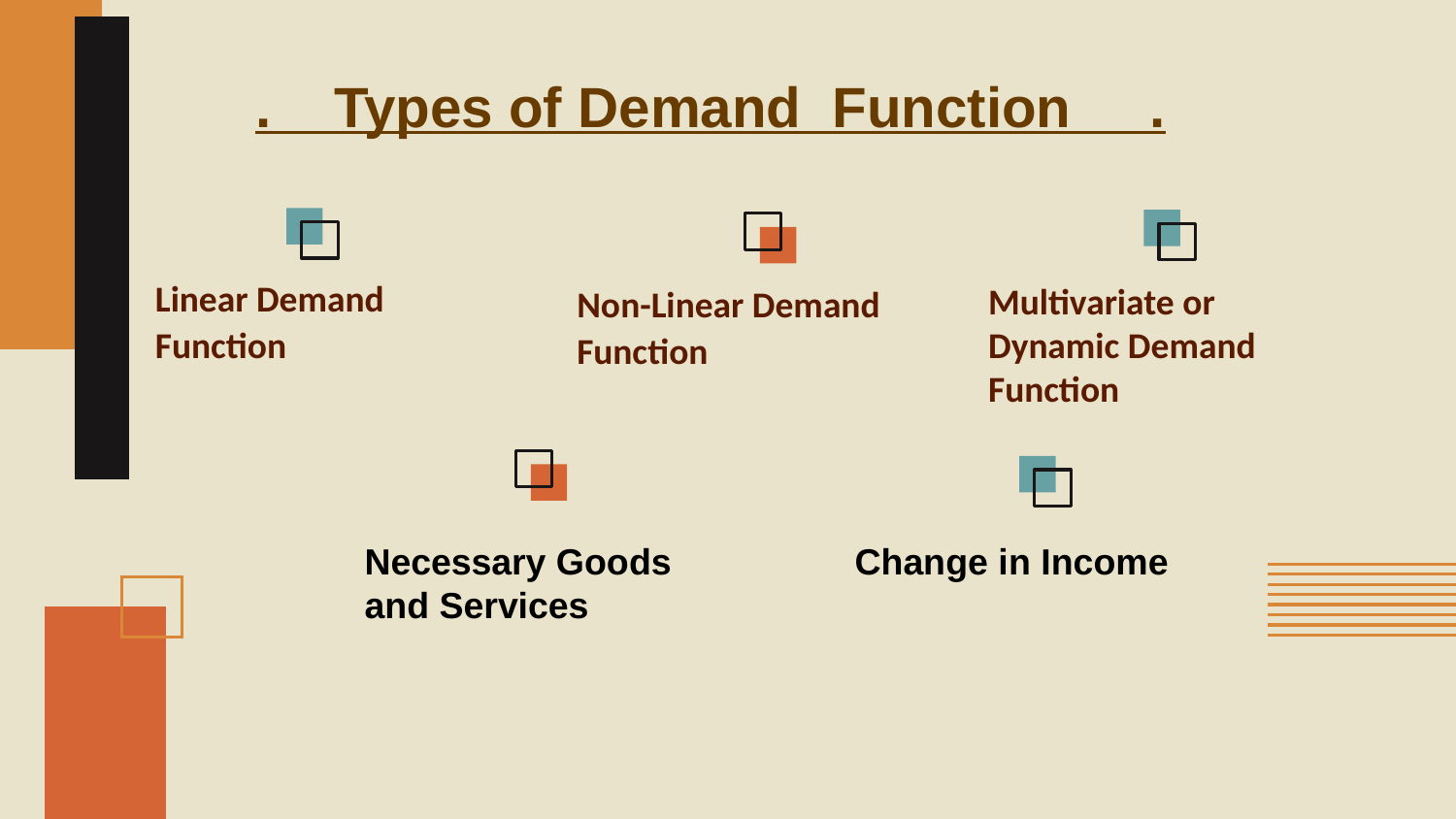

.    Types of Demand  Function     .

Linear Demand Function
Non-Linear Demand Function
Multivariate or Dynamic Demand Function

Necessary Goods and Services
Change in Income